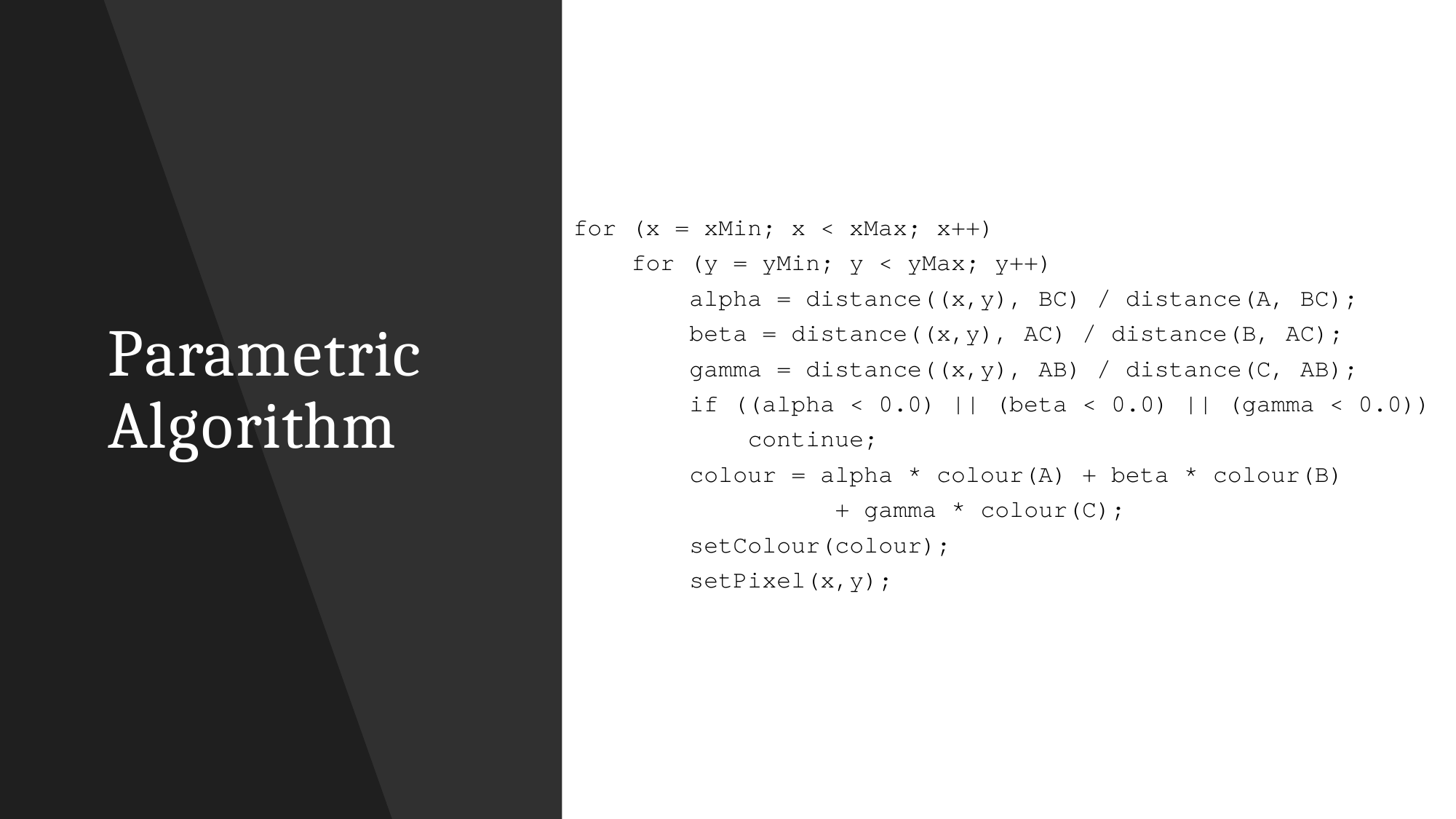

# Parametric Algorithm
for (x = xMin; x < xMax; x++)
    for (y = yMin; y < yMax; y++)
        alpha = distance((x,y), BC) / distance(A, BC);
        beta = distance((x,y), AC) / distance(B, AC);
        gamma = distance((x,y), AB) / distance(C, AB);
        if ((alpha < 0.0) || (beta < 0.0) || (gamma < 0.0))
            continue;
        colour = alpha * colour(A) + beta * colour(B)
                  + gamma * colour(C);
        setColour(colour);
        setPixel(x,y);